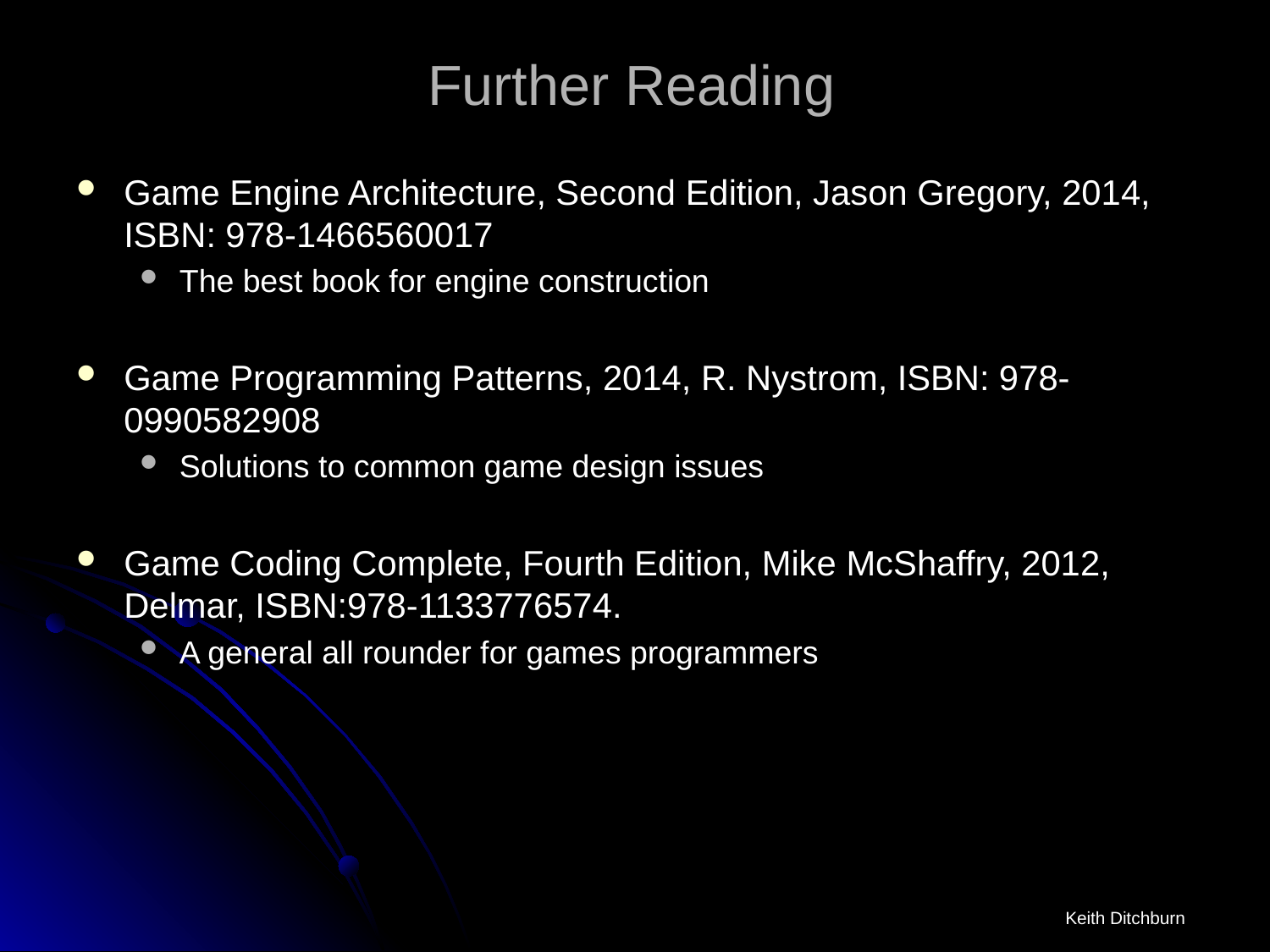

# Further Reading
Game Engine Architecture, Second Edition, Jason Gregory, 2014, ISBN: 978-1466560017
The best book for engine construction

Game Programming Patterns, 2014, R. Nystrom, ISBN: 978-0990582908
Solutions to common game design issues

Game Coding Complete, Fourth Edition, Mike McShaffry, 2012, Delmar, ISBN:978-1133776574.
A general all rounder for games programmers